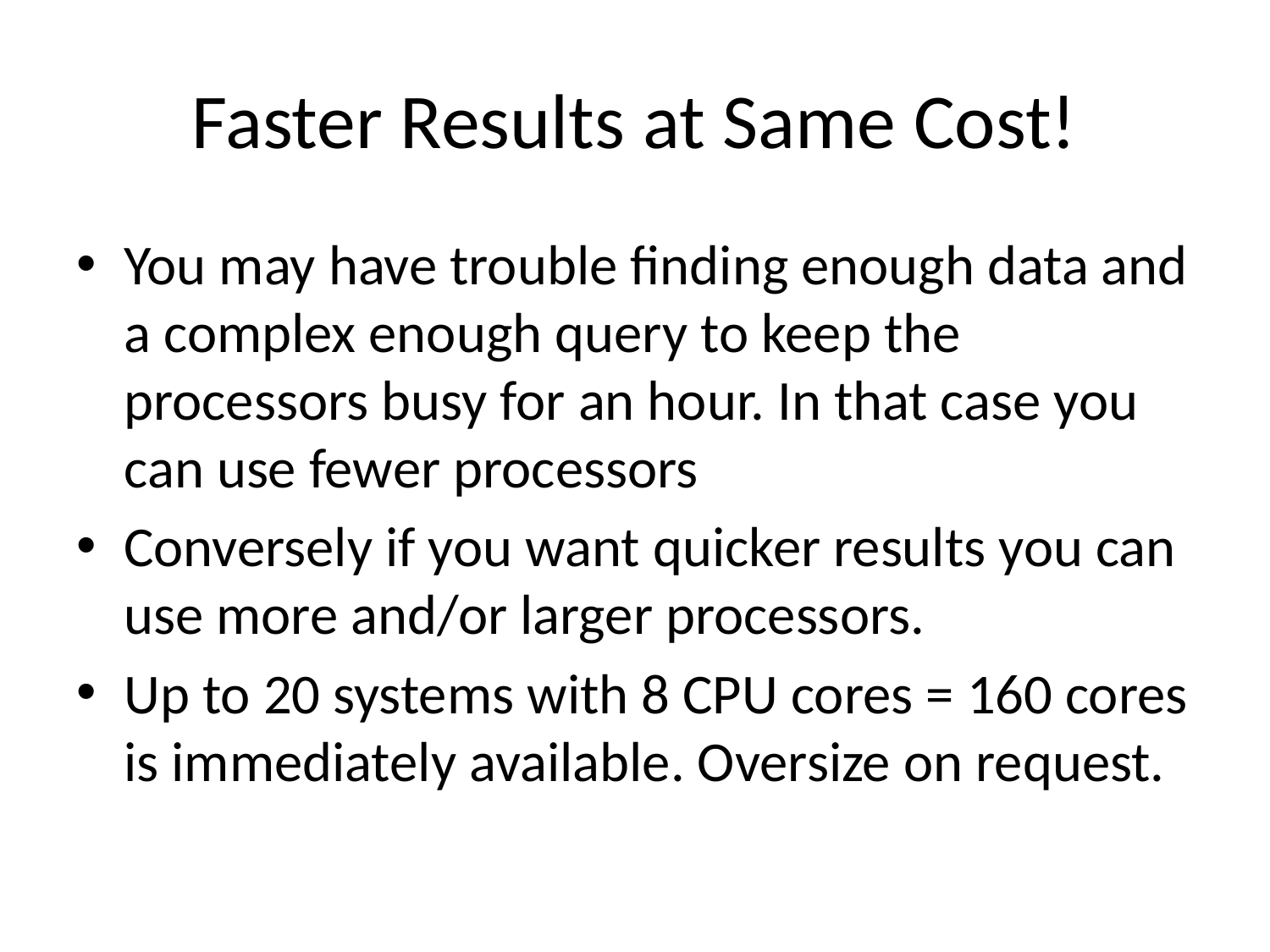

# Faster Results at Same Cost!
You may have trouble finding enough data and a complex enough query to keep the processors busy for an hour. In that case you can use fewer processors
Conversely if you want quicker results you can use more and/or larger processors.
Up to 20 systems with 8 CPU cores = 160 cores is immediately available. Oversize on request.